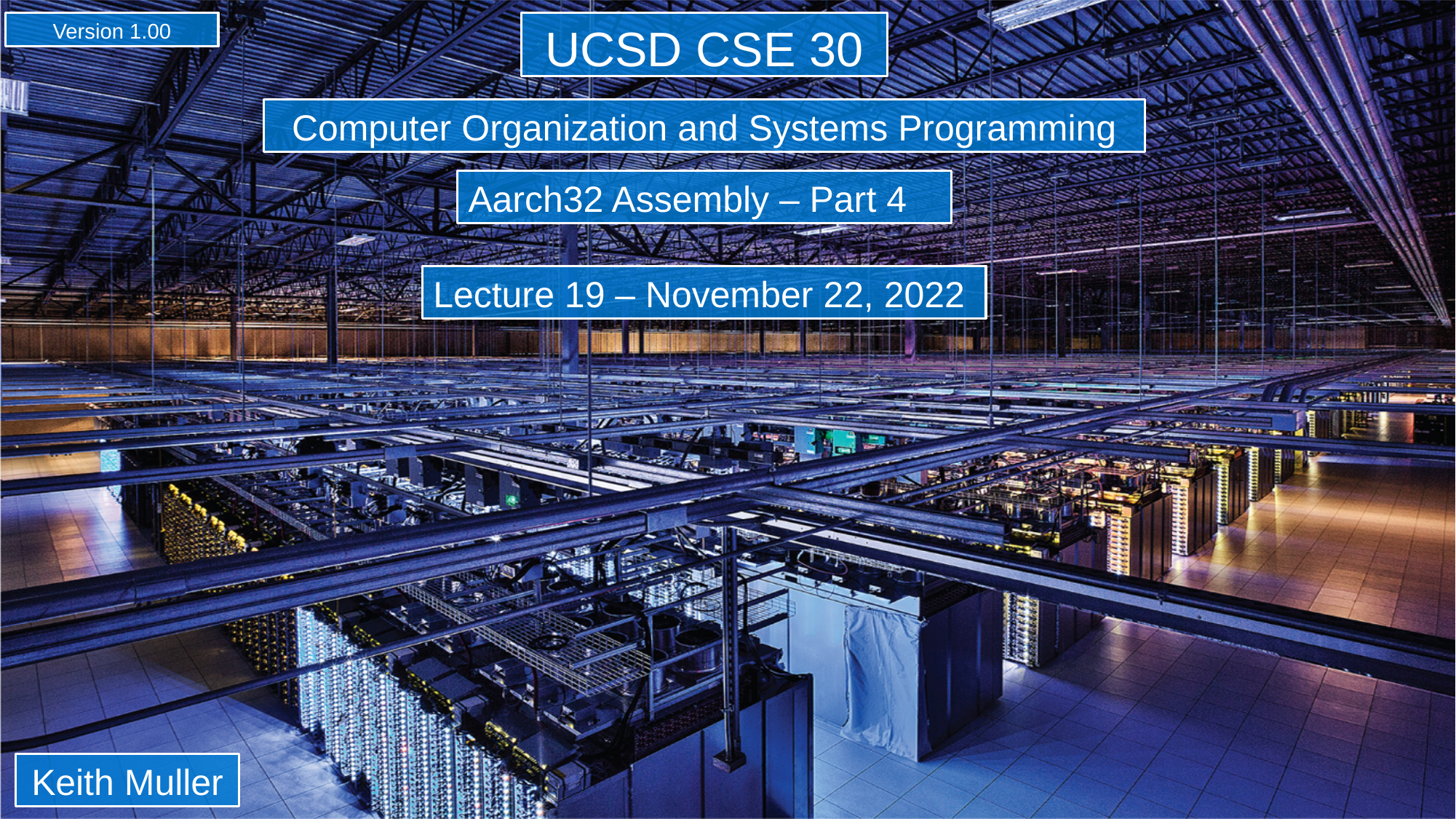

Version 1.00
UCSD CSE 30
Computer Organization and Systems Programming
Aarch32 Assembly – Part 4
Lecture 19 – November 22, 2022
Keith Muller